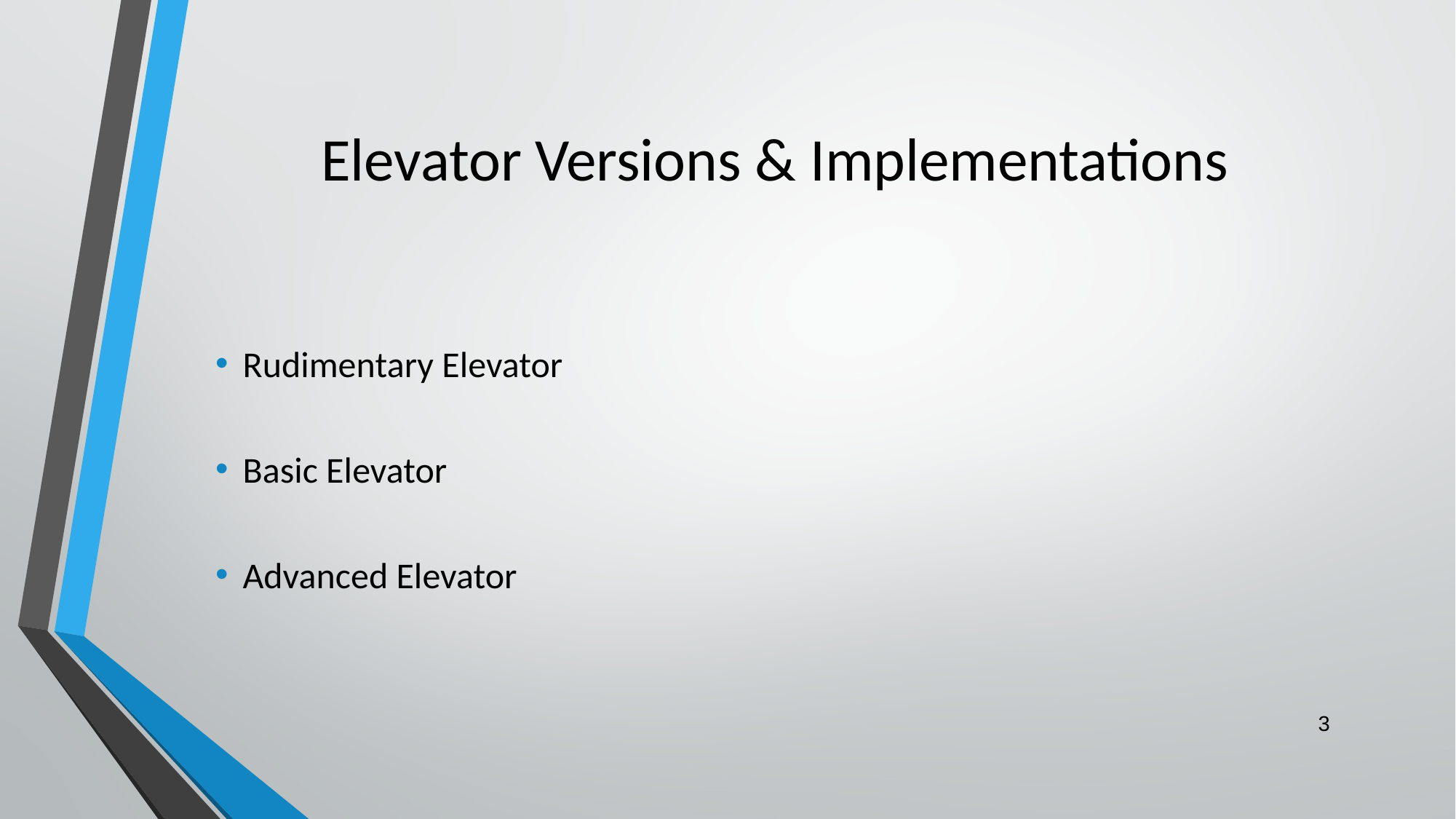

# Elevator Versions & Implementations
Rudimentary Elevator

Basic Elevator

Advanced Elevator
3